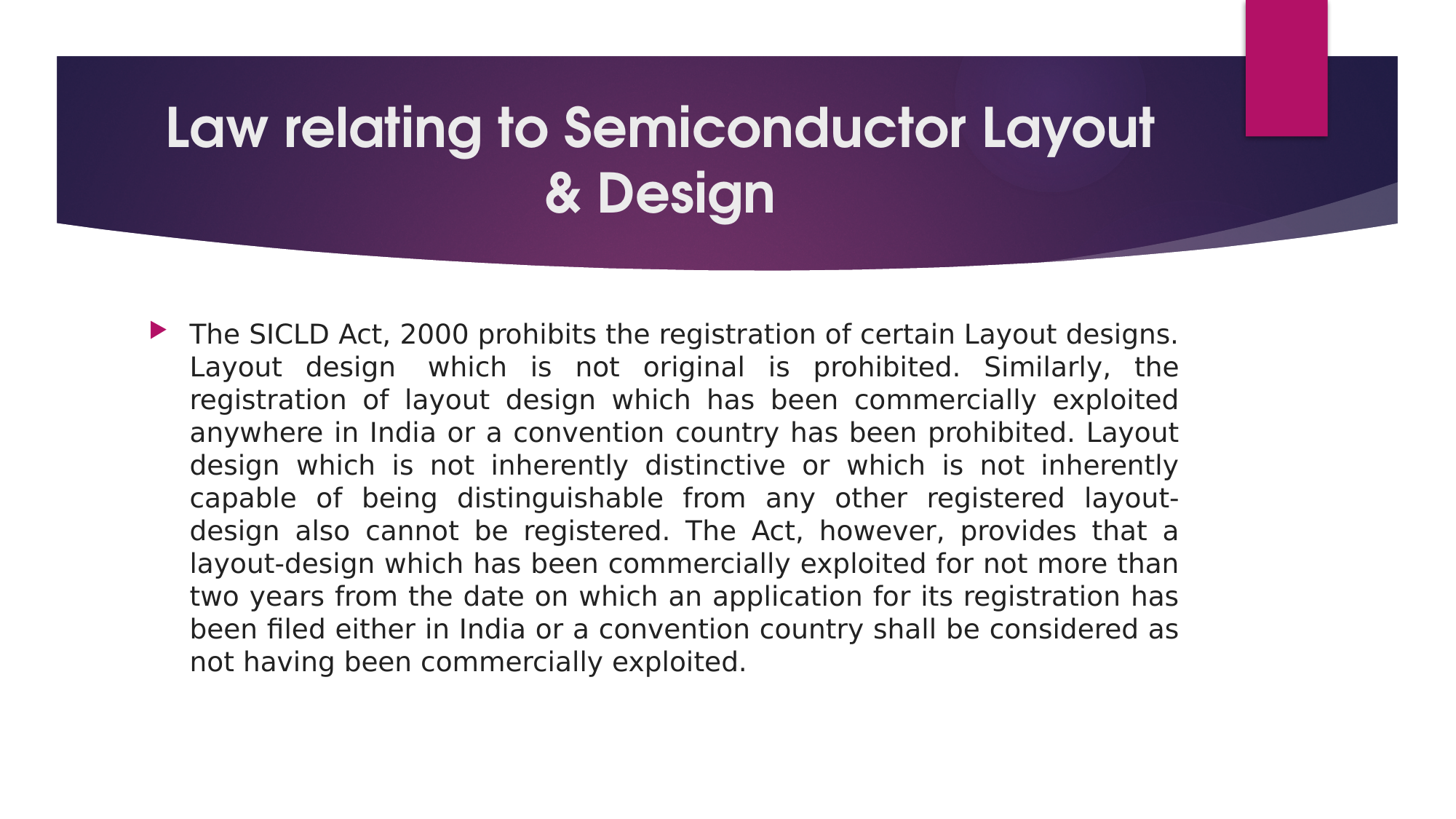

# Law relating to Semiconductor Layout & Design
The SICLD Act, 2000 prohibits the registration of certain Layout designs. Layout design  which is not original is prohibited. Similarly, the registration of layout design which has been commercially exploited anywhere in India or a convention country has been prohibited. Layout design which is not inherently distinctive or which is not inherently capable of being distinguishable from any other registered layout-design also cannot be registered. The Act, however, provides that a layout-design which has been commercially exploited for not more than two years from the date on which an application for its registration has been filed either in India or a convention country shall be considered as not having been commercially exploited.